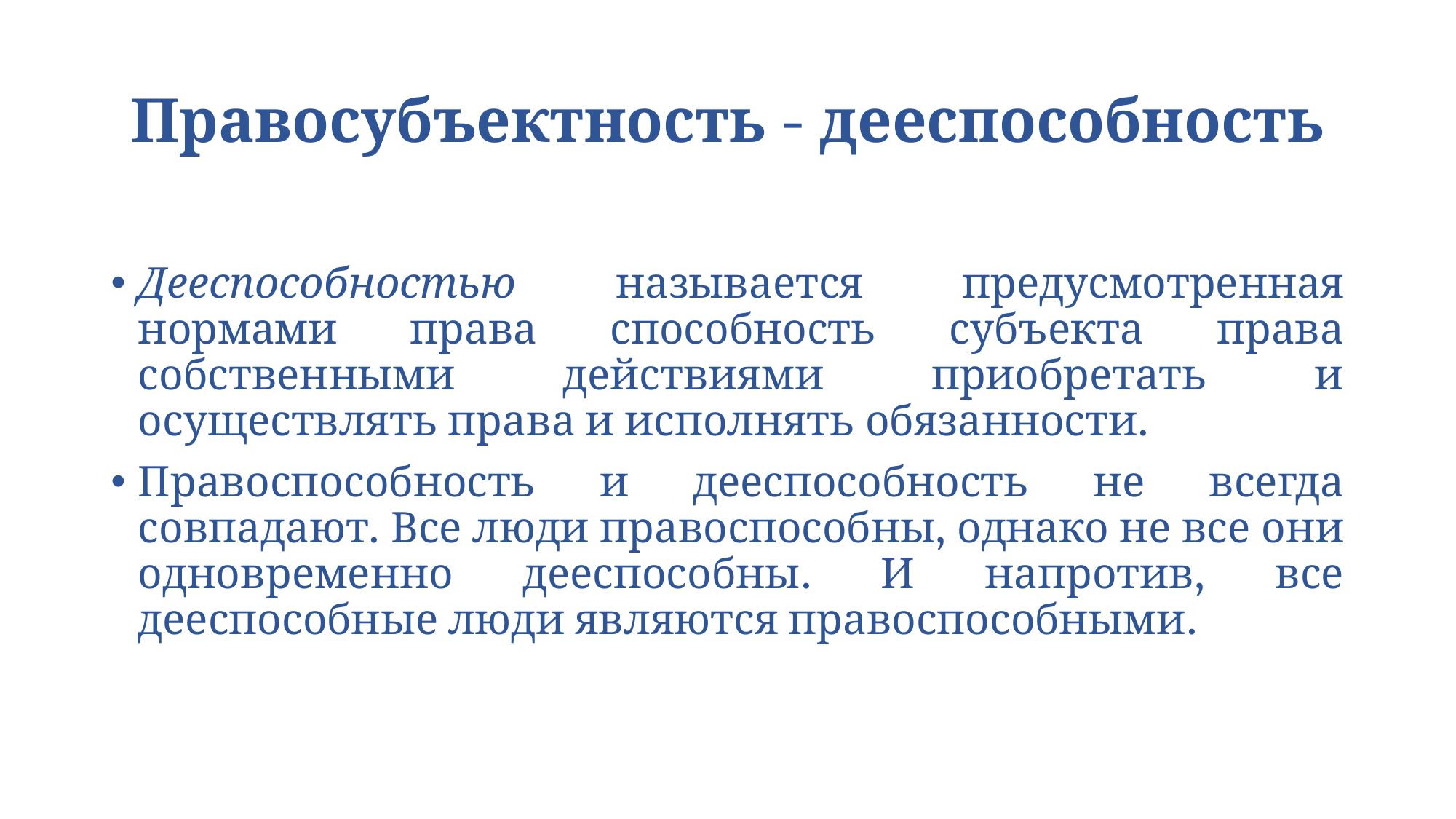

# Правосубъектность - дееспособность
Дееспособностью называется предусмотренная нормами права способность субъекта права собственными действиями приобретать и осуществлять права и исполнять обязанности.
Правоспособность и дееспособность не всегда совпадают. Все люди правоспособны, однако не все они одновременно дееспособны. И напротив, все дееспособные люди являются правоспособными.